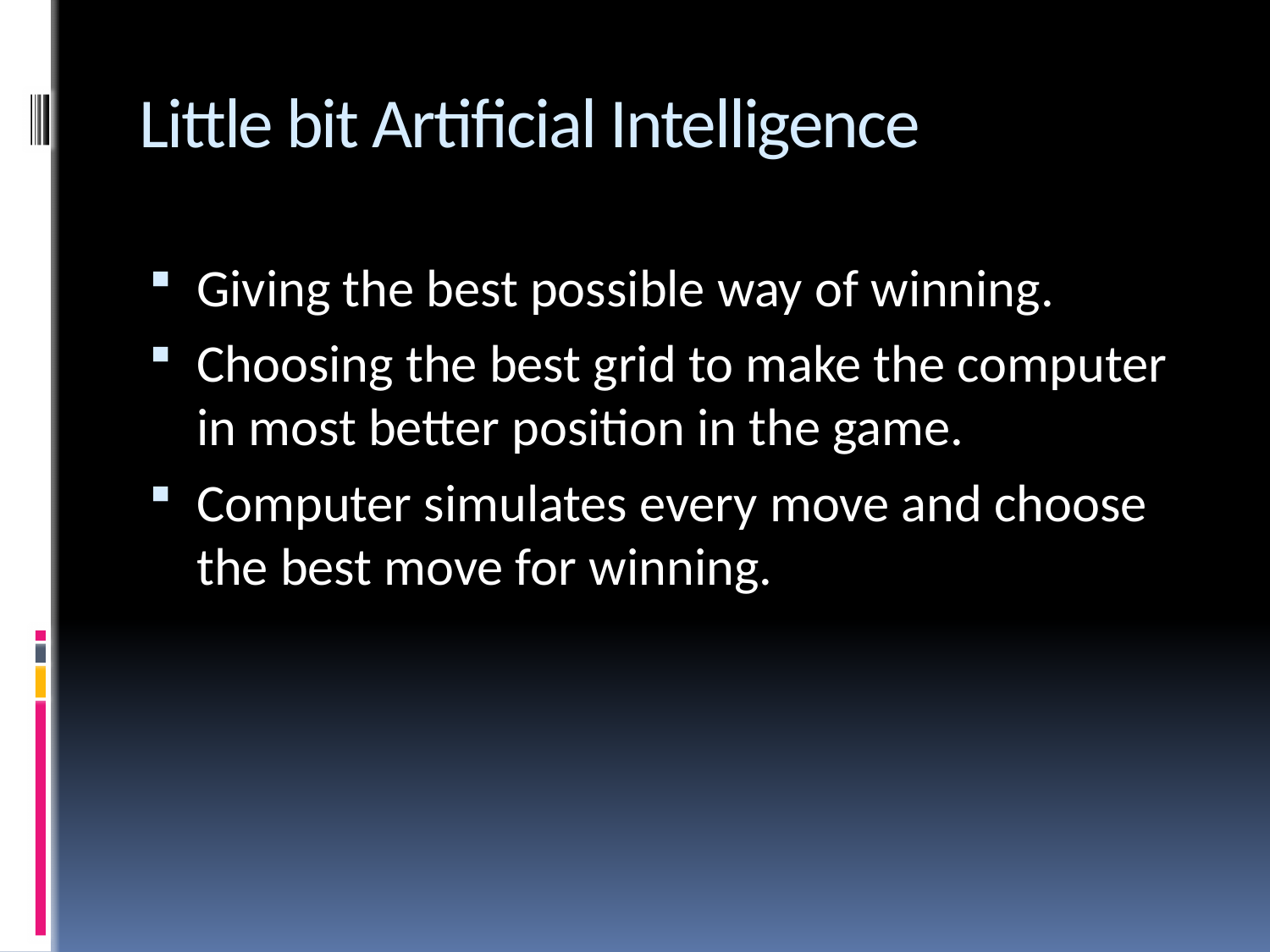

# Little bit Artificial Intelligence
Giving the best possible way of winning.
Choosing the best grid to make the computer in most better position in the game.
Computer simulates every move and choose the best move for winning.